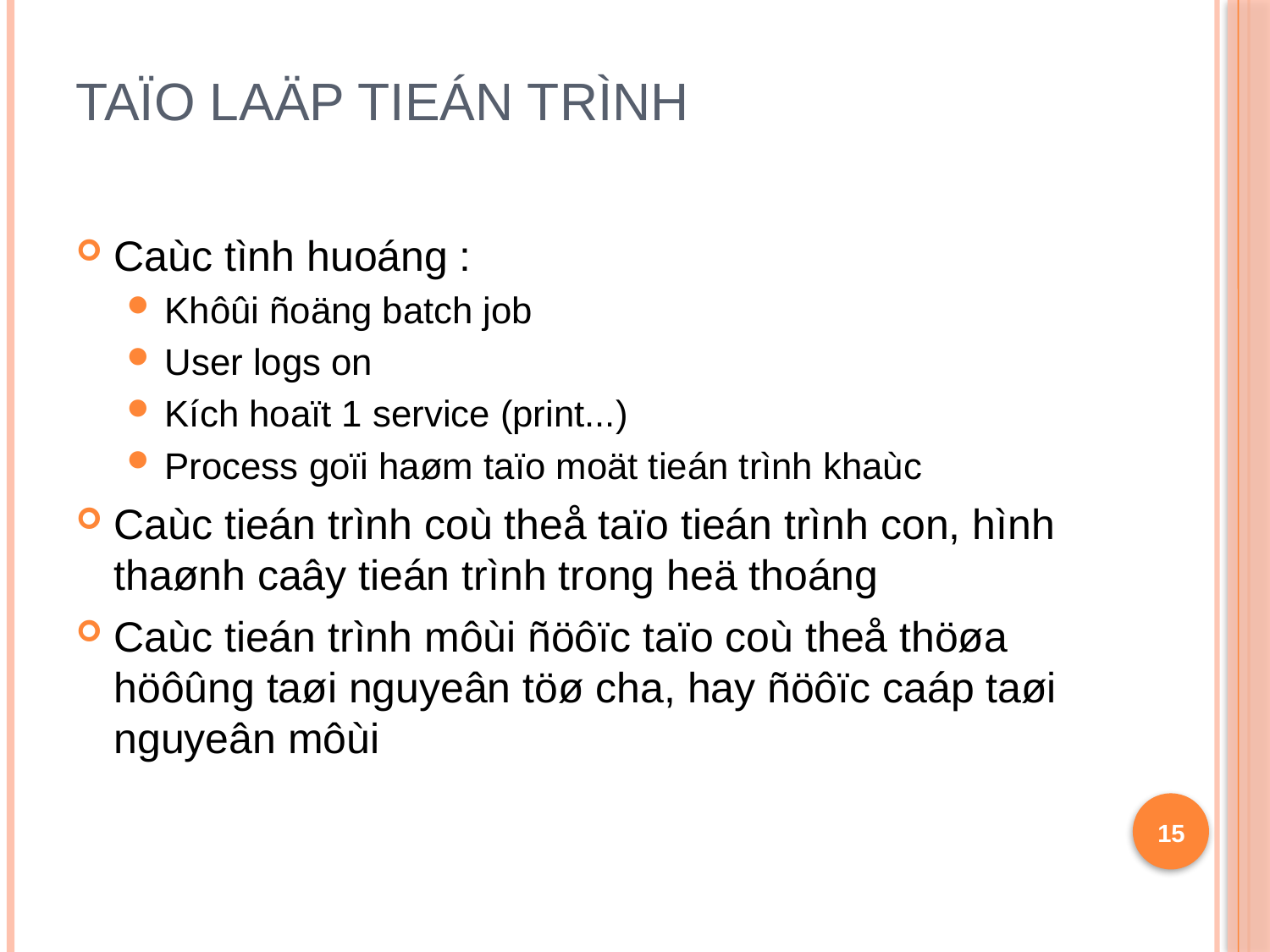

# Taïo laäp tieán trình
Caùc tình huoáng :
Khôûi ñoäng batch job
User logs on
Kích hoaït 1 service (print...)
Process goïi haøm taïo moät tieán trình khaùc
Caùc tieán trình coù theå taïo tieán trình con, hình thaønh caây tieán trình trong heä thoáng
Caùc tieán trình môùi ñöôïc taïo coù theå thöøa höôûng taøi nguyeân töø cha, hay ñöôïc caáp taøi  nguyeân môùi

15